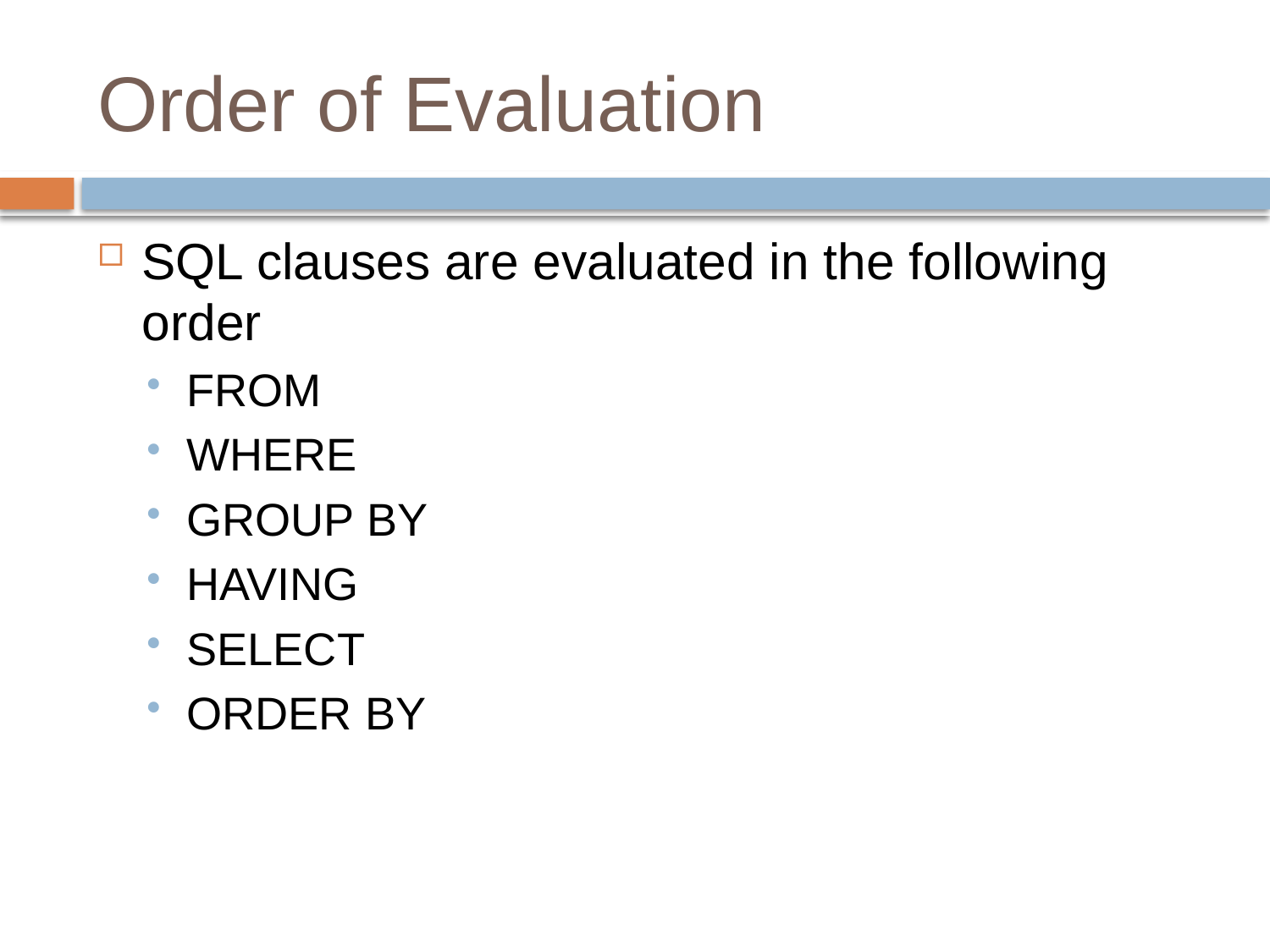

# Order of Evaluation
SQL clauses are evaluated in the following order
FROM
WHERE
GROUP BY
HAVING
SELECT
ORDER BY